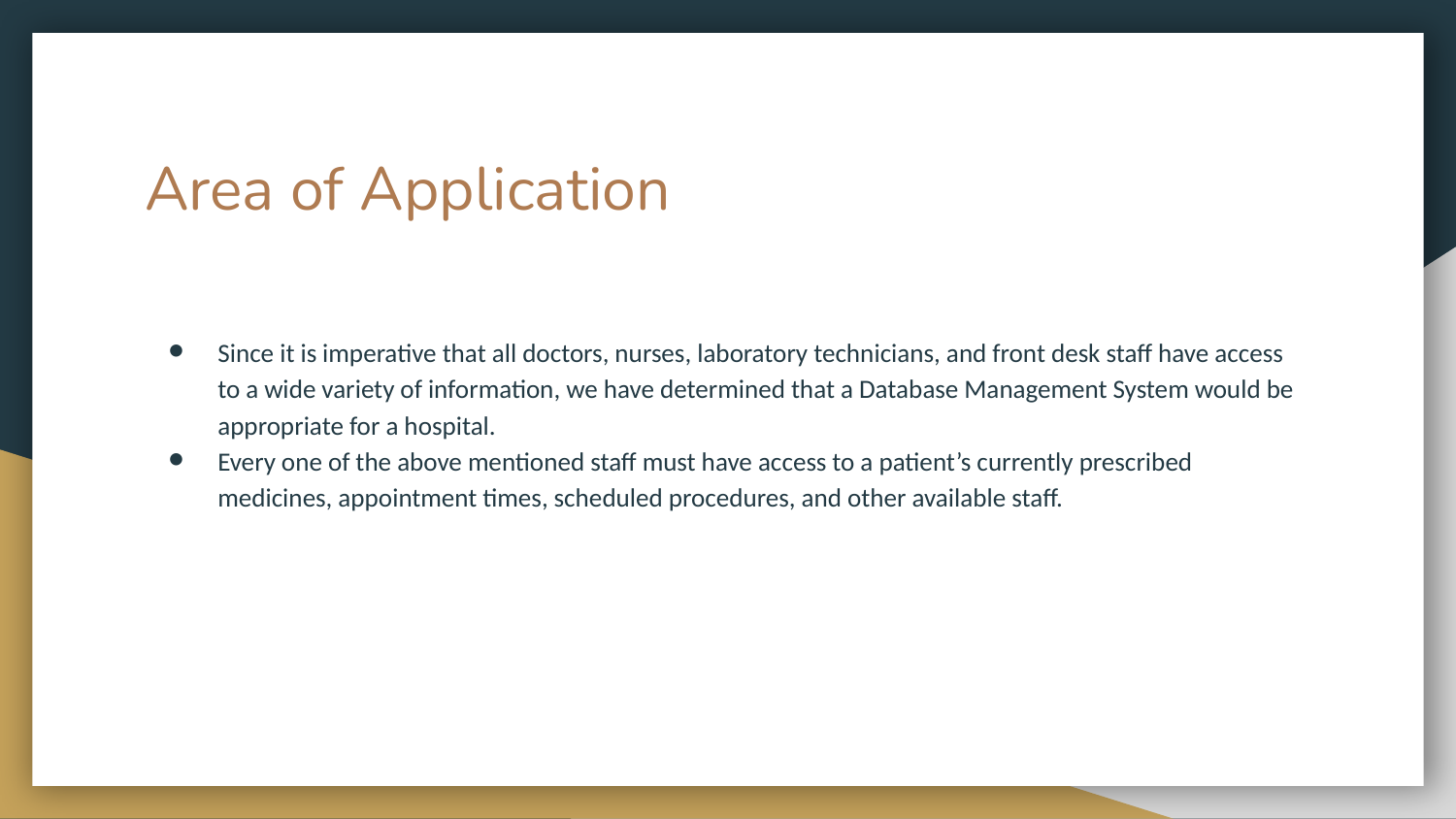

# Area of Application
Since it is imperative that all doctors, nurses, laboratory technicians, and front desk staff have access to a wide variety of information, we have determined that a Database Management System would be appropriate for a hospital.
Every one of the above mentioned staff must have access to a patient’s currently prescribed medicines, appointment times, scheduled procedures, and other available staff.